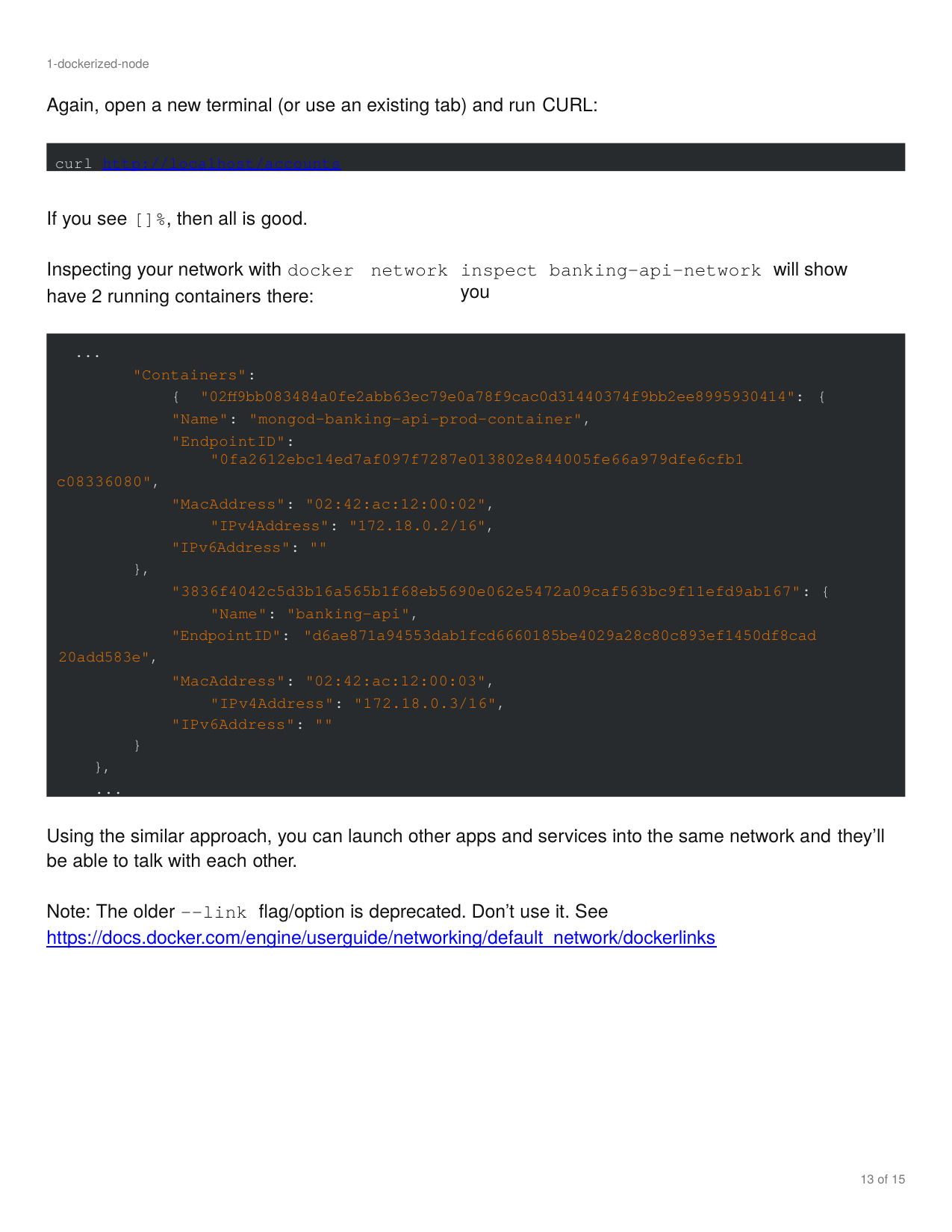

1-dockerized-node
Again, open a new terminal (or use an existing tab) and run CURL:
curl http://localhost/accounts
If you see []%, then all is good.
Inspecting your network with docker
have 2 running containers there:
network
inspect banking-api-network will show you
...
"Containers": {  "02ff9bb083484a0fe2abb63ec79e0a78f9cac0d31440374f9bb2ee8995930414": {
"Name": "mongod-banking-api-prod-container",
"EndpointID": "0fa2612ebc14ed7af097f7287e013802e844005fe66a979dfe6cfb1
c08336080",
"MacAddress": "02:42:ac:12:00:02",  "IPv4Address": "172.18.0.2/16",
"IPv6Address": ""
},
"3836f4042c5d3b16a565b1f68eb5690e062e5472a09caf563bc9f11efd9ab167": {  "Name": "banking-api",
"EndpointID": "d6ae871a94553dab1fcd6660185be4029a28c80c893ef1450df8cad
20add583e",
"MacAddress": "02:42:ac:12:00:03",  "IPv4Address": "172.18.0.3/16",
"IPv6Address": ""
}
},
...
Using the similar approach, you can launch other apps and services into the same network and they’ll  be able to talk with each other.

Note: The older --link flag/option is deprecated. Don’t use it. See  https://docs.docker.com/engine/userguide/networking/default_network/dockerlinks
13 of 15